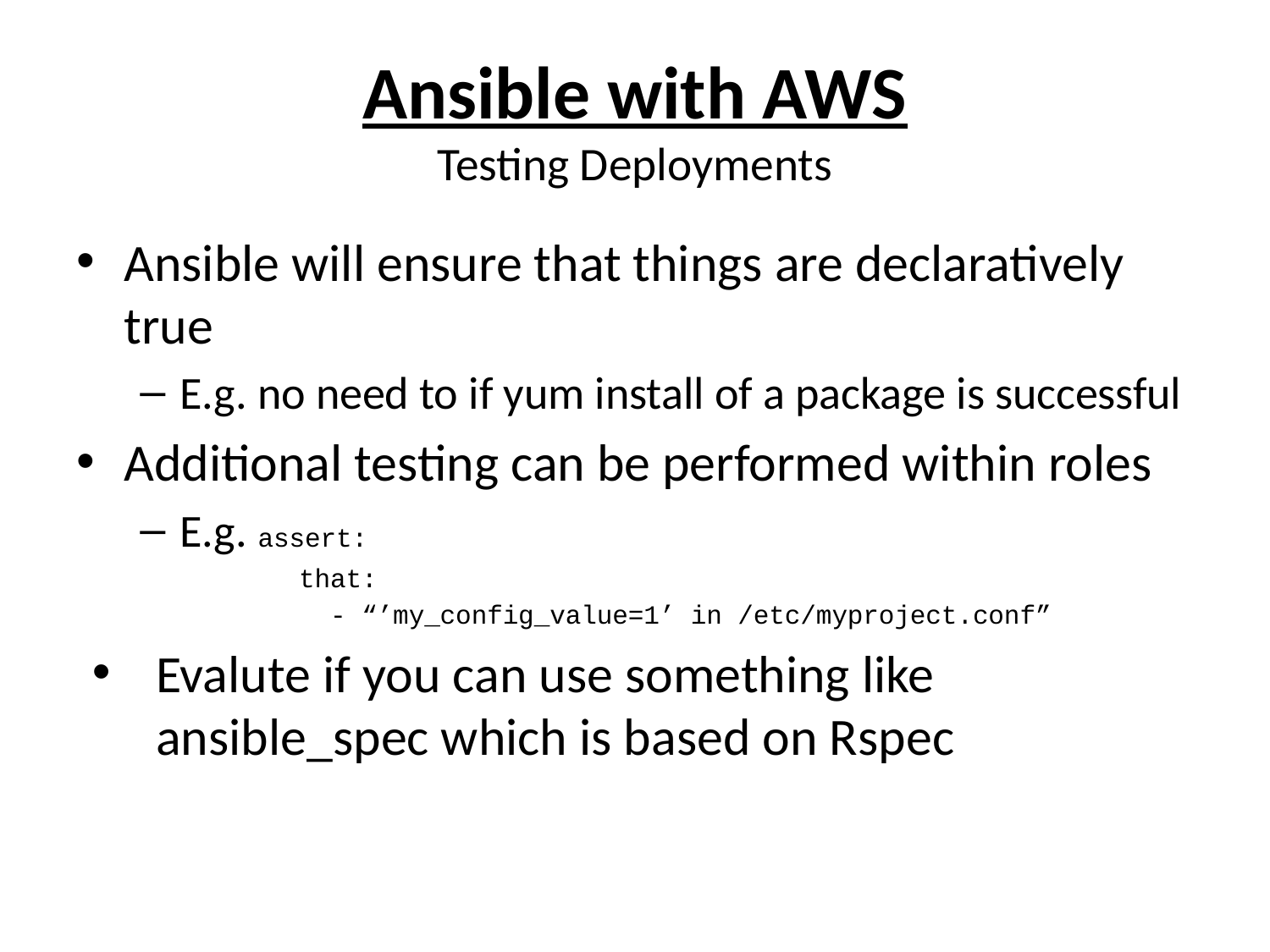

# Ansible with AWS Testing Deployments
Ansible will ensure that things are declaratively true
E.g. no need to if yum install of a package is successful
Additional testing can be performed within roles
E.g. assert:
  that:
    - “’my_config_value=1’ in /etc/myproject.conf”
Evalute if you can use something like ansible_spec which is based on Rspec